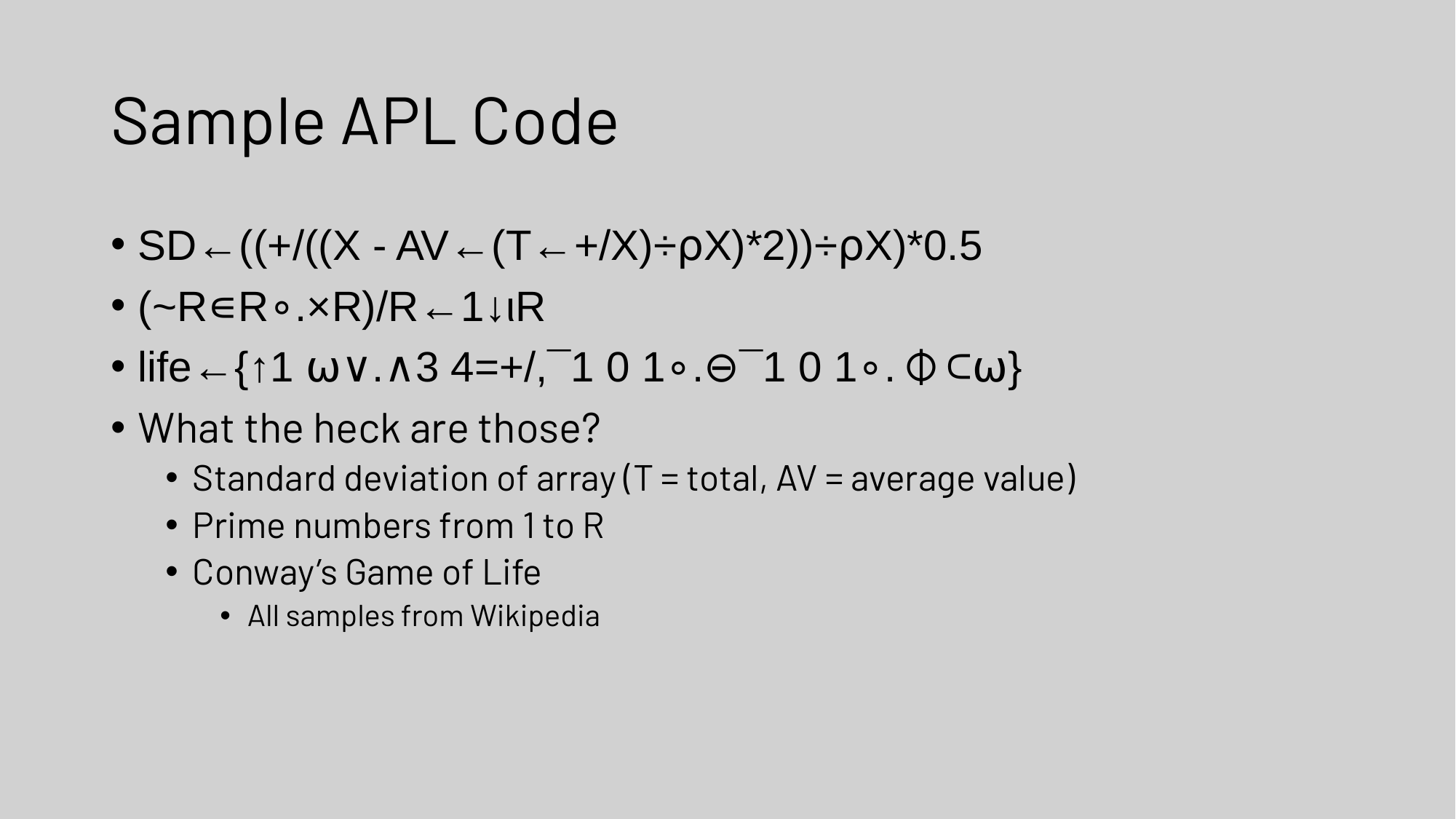

# Sample APL Code
SD←((+/((X - AV←(T←+/X)÷⍴X)*2))÷⍴X)*0.5
(~R∊R∘.×R)/R←1↓ιR
life←{↑1 ⍵∨.∧3 4=+/,¯1 0 1∘.⊖¯1 0 1∘.⌽⊂⍵}
What the heck are those?
Standard deviation of array (T = total, AV = average value)
Prime numbers from 1 to R
Conway’s Game of Life
All samples from Wikipedia